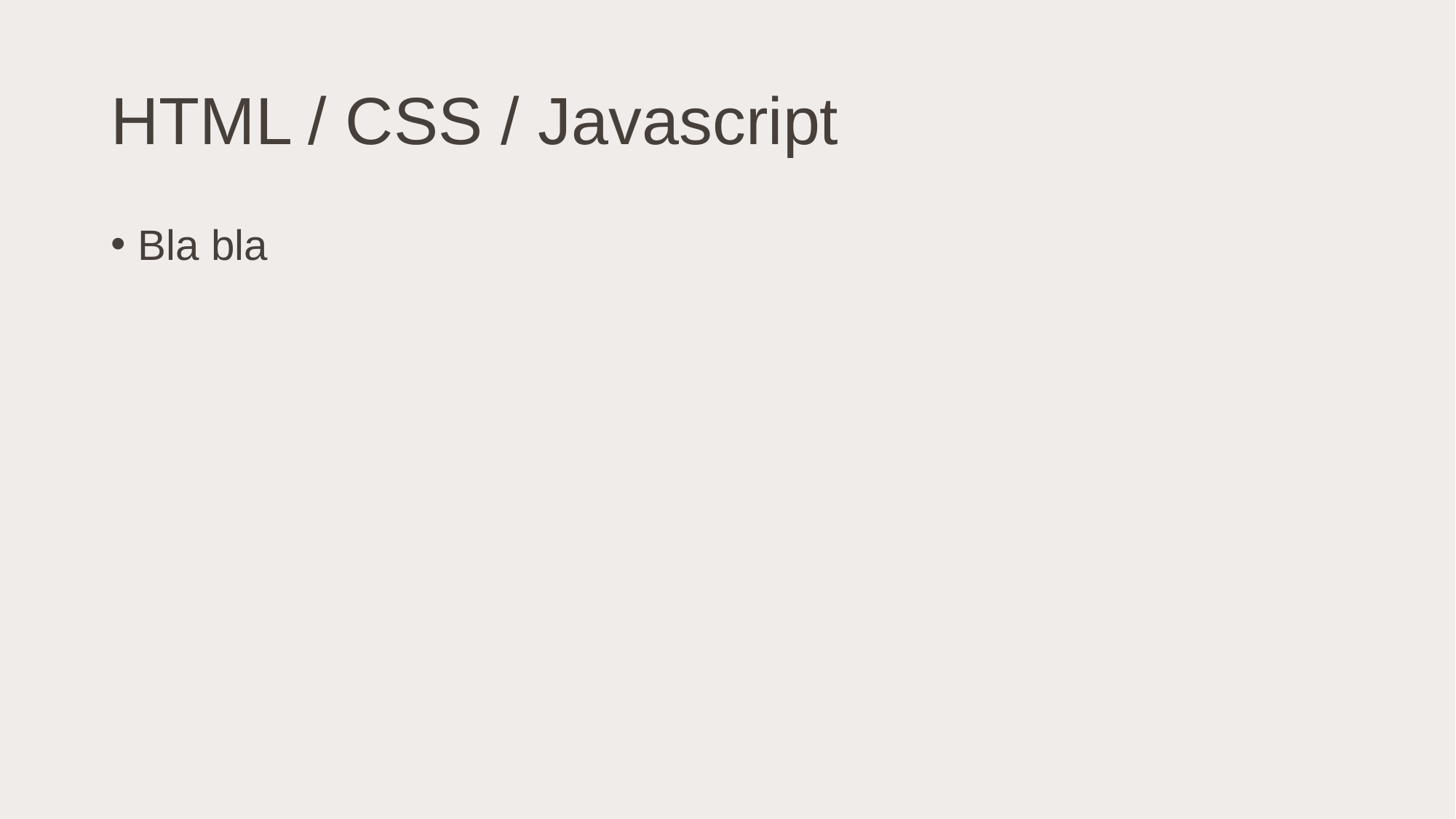

# HTML / CSS / Javascript
Bla bla